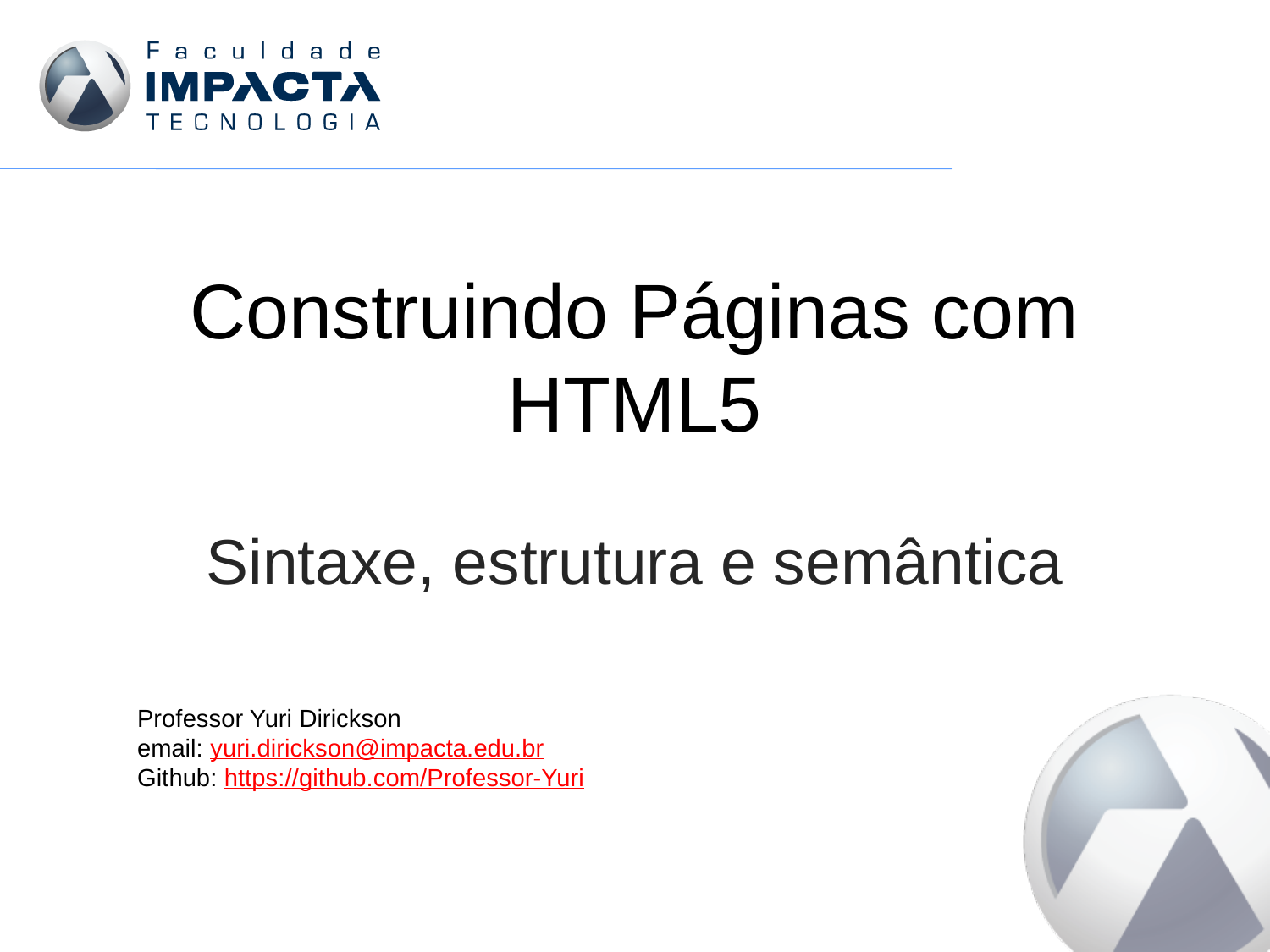

# Construindo Páginas com HTML5
Sintaxe, estrutura e semântica
Professor Yuri Dirickson
email: yuri.dirickson@impacta.edu.br
Github: https://github.com/Professor-Yuri